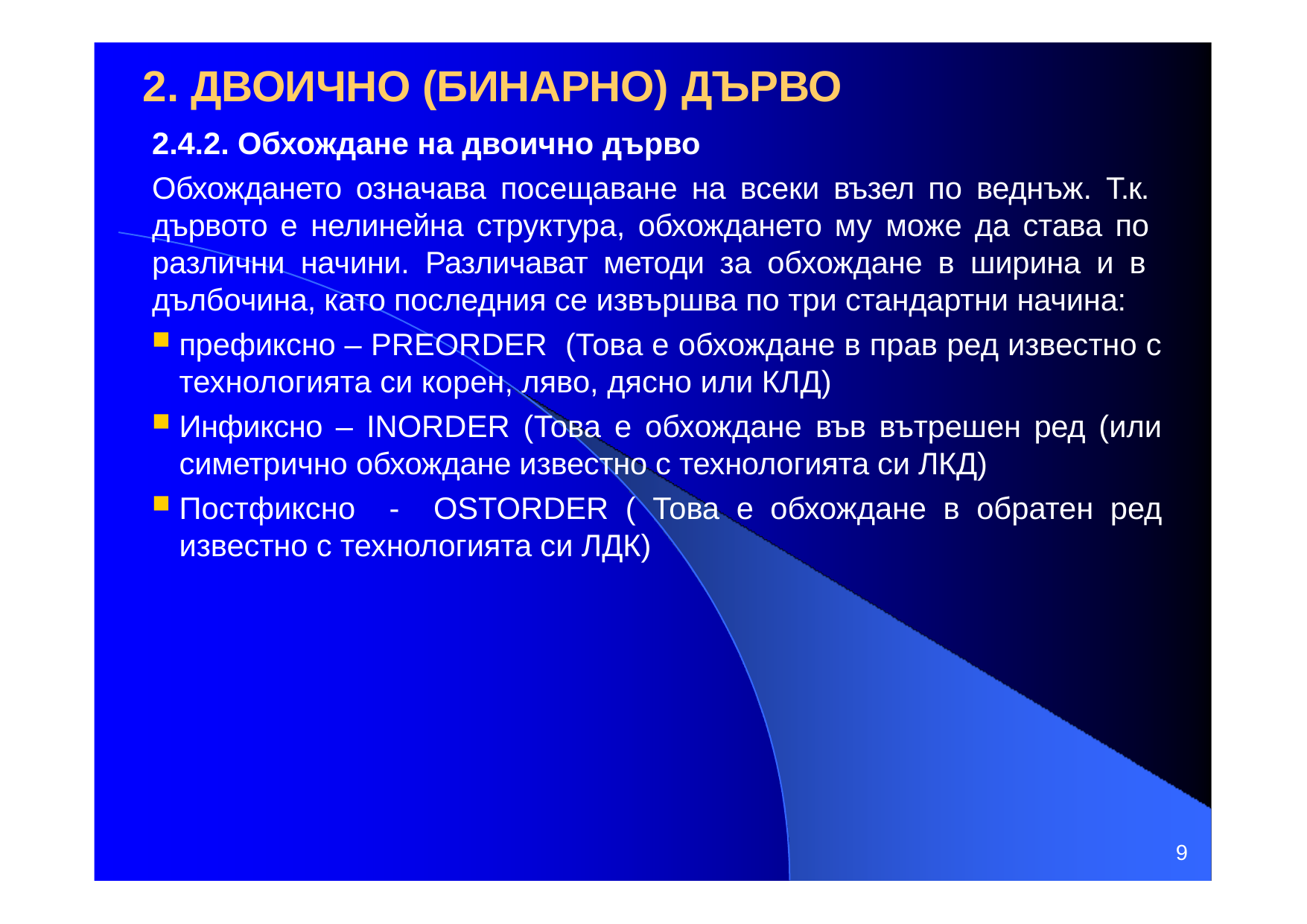

# 2. ДВОИЧНО (БИНАРНО) ДЪРВО
2.4.2. Обхождане на двоично дърво
Обхождането означава посещаване на всеки възел по веднъж. Т.к.  дървото е нелинейна структура, обхождането му може да става по  различни начини. Различават методи за обхождане в ширина и в  дълбочина, като последния се извършва по три стандартни начина:
префиксно – PREORDER  (Това е обхождане в прав ред известно с технологията си корен, ляво, дясно или КЛД)
Инфиксно – INORDER (Това е обхождане във вътрешен ред (или симетрично обхождане известно с технологията си ЛКД)
Постфиксно  -  OSTORDER ( Това е обхождане в обратен ред известно с технологията си ЛДК)

9